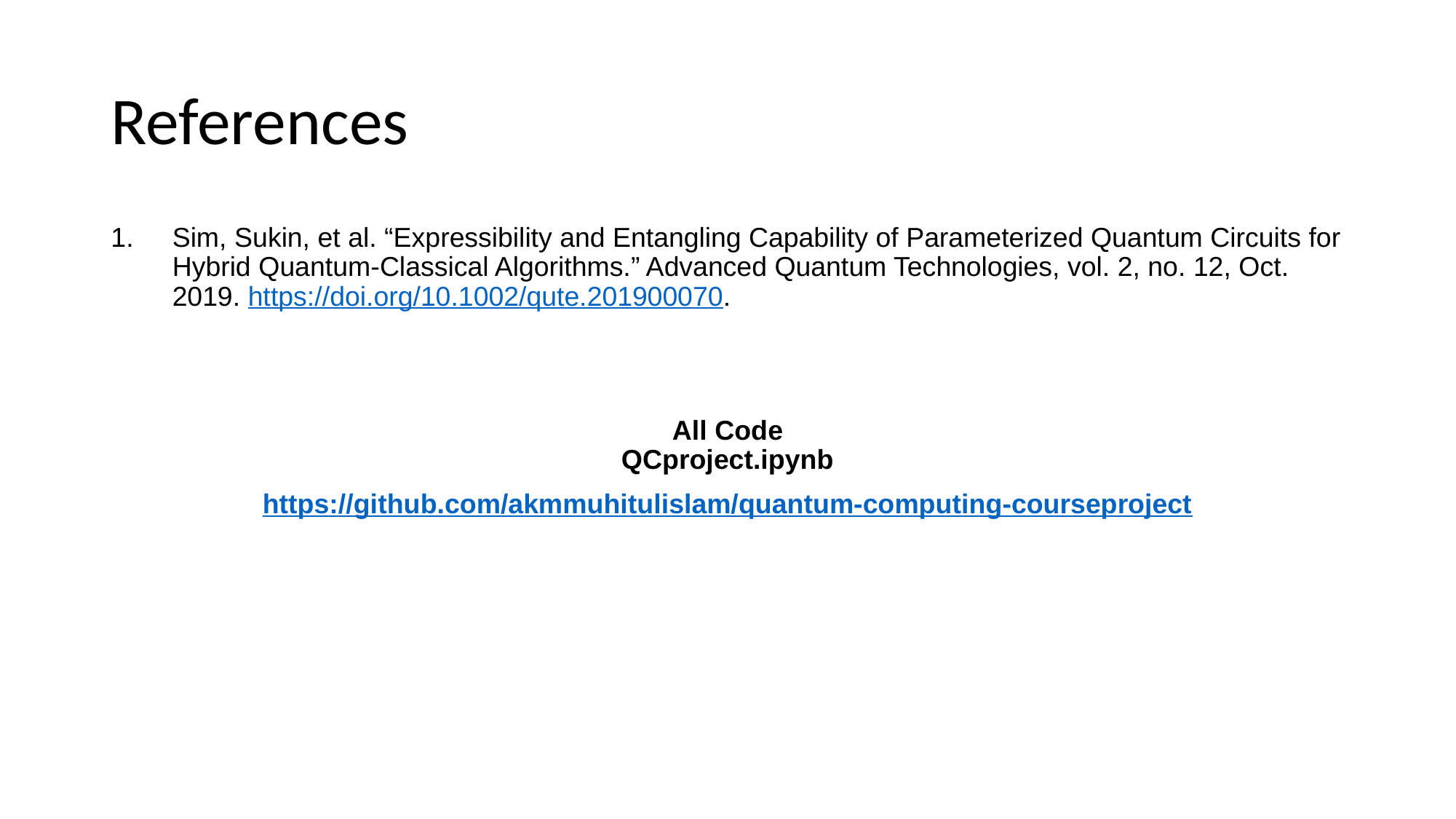

# References
Sim, Sukin, et al. “Expressibility and Entangling Capability of Parameterized Quantum Circuits for Hybrid Quantum‐Classical Algorithms.” Advanced Quantum Technologies, vol. 2, no. 12, Oct. 2019. https://doi.org/10.1002/qute.201900070.

All Code
QCproject.ipynb
https://github.com/akmmuhitulislam/quantum-computing-courseproject